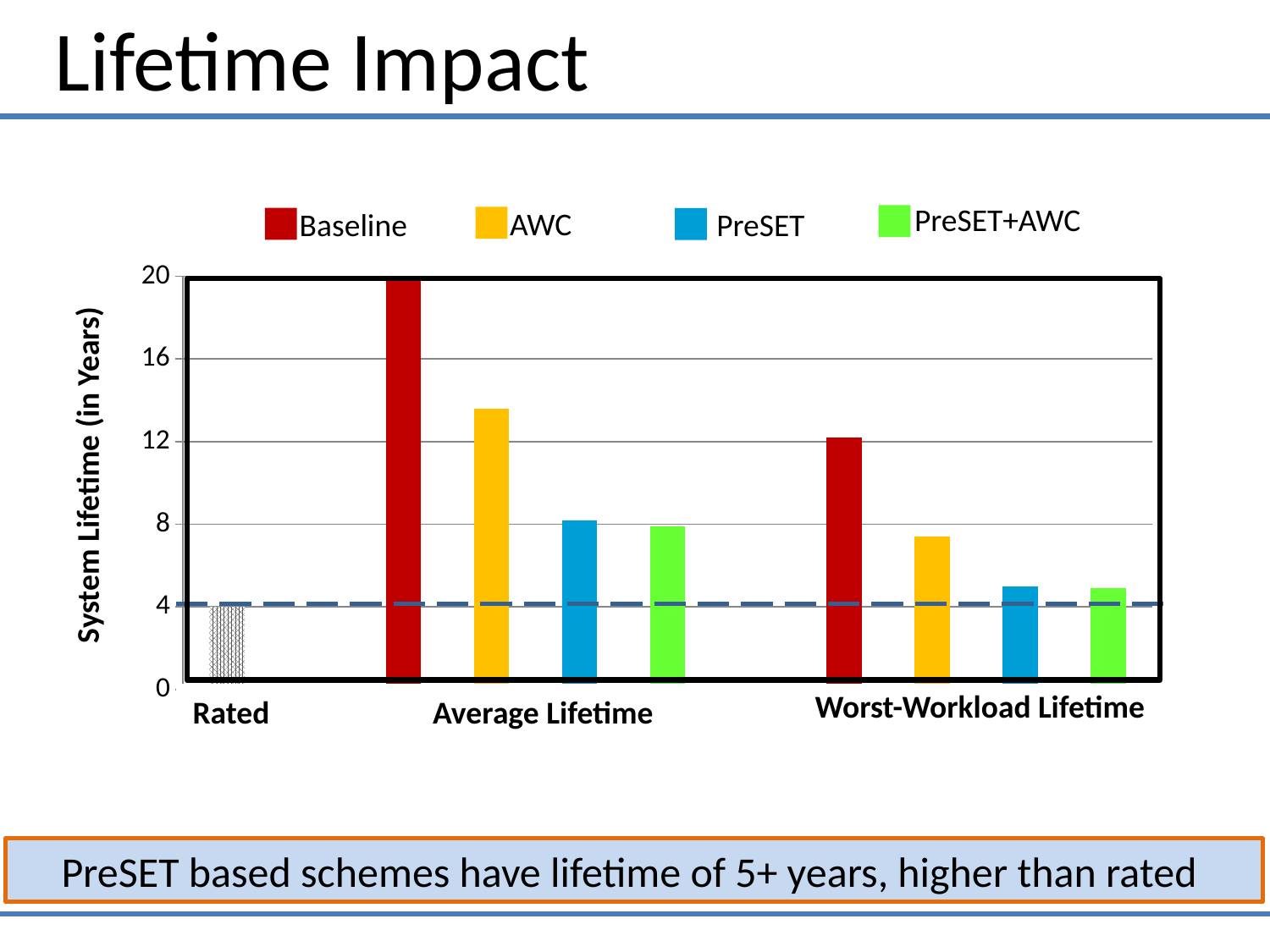

Lifetime Impact
 PreSET+AWC

AWC

Baseline

 PreSET

### Chart

| Category |  |
|---|---|
System Lifetime (in Years)
Worst-Workload Lifetime

Rated
Average Lifetime
PreSET based schemes have lifetime of 5+ years, higher than rated